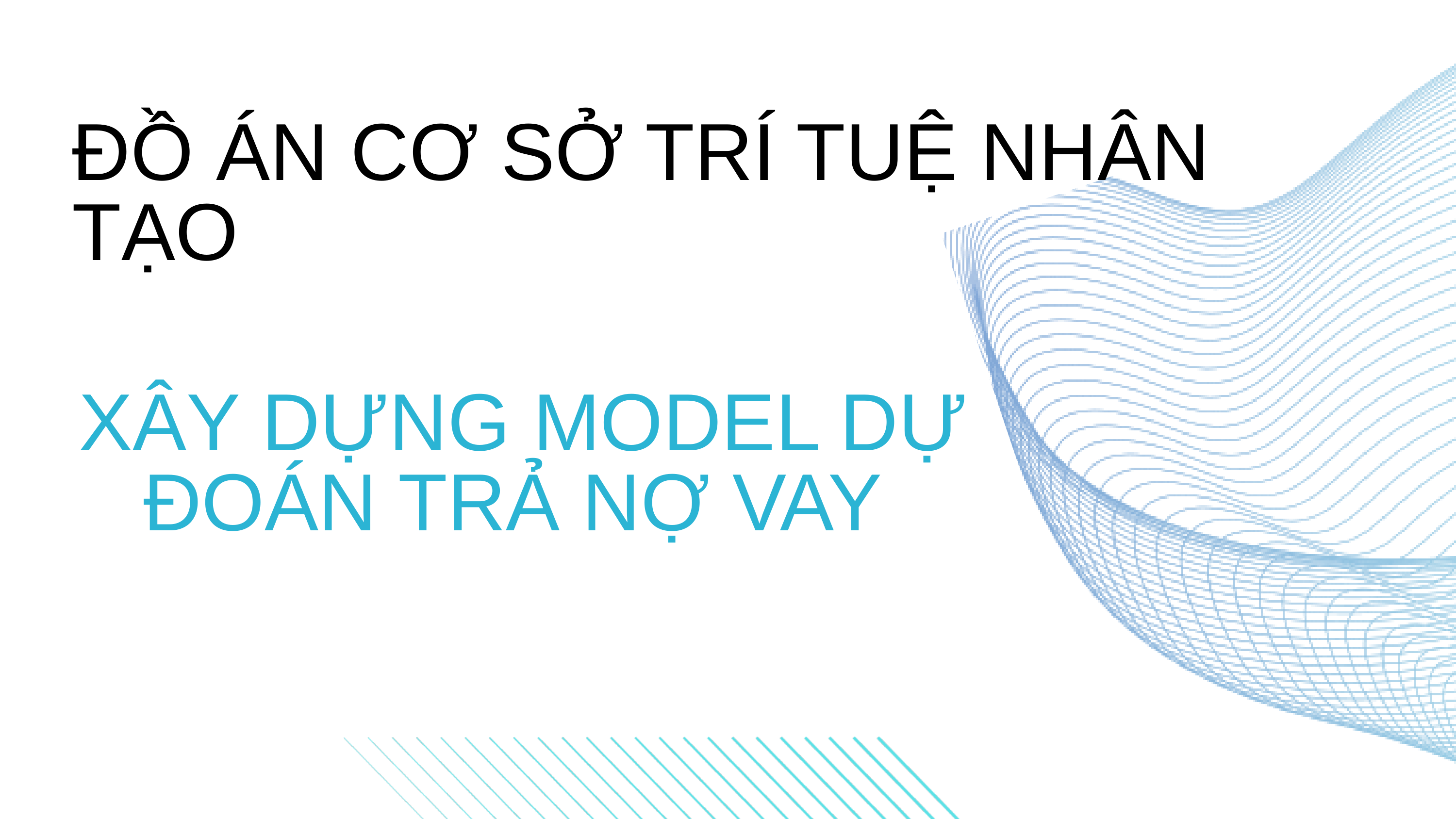

ĐỒ ÁN CƠ SỞ TRÍ TUỆ NHÂN TẠO
XÂY DỰNG MODEL DỰ ĐOÁN TRẢ NỢ VAY